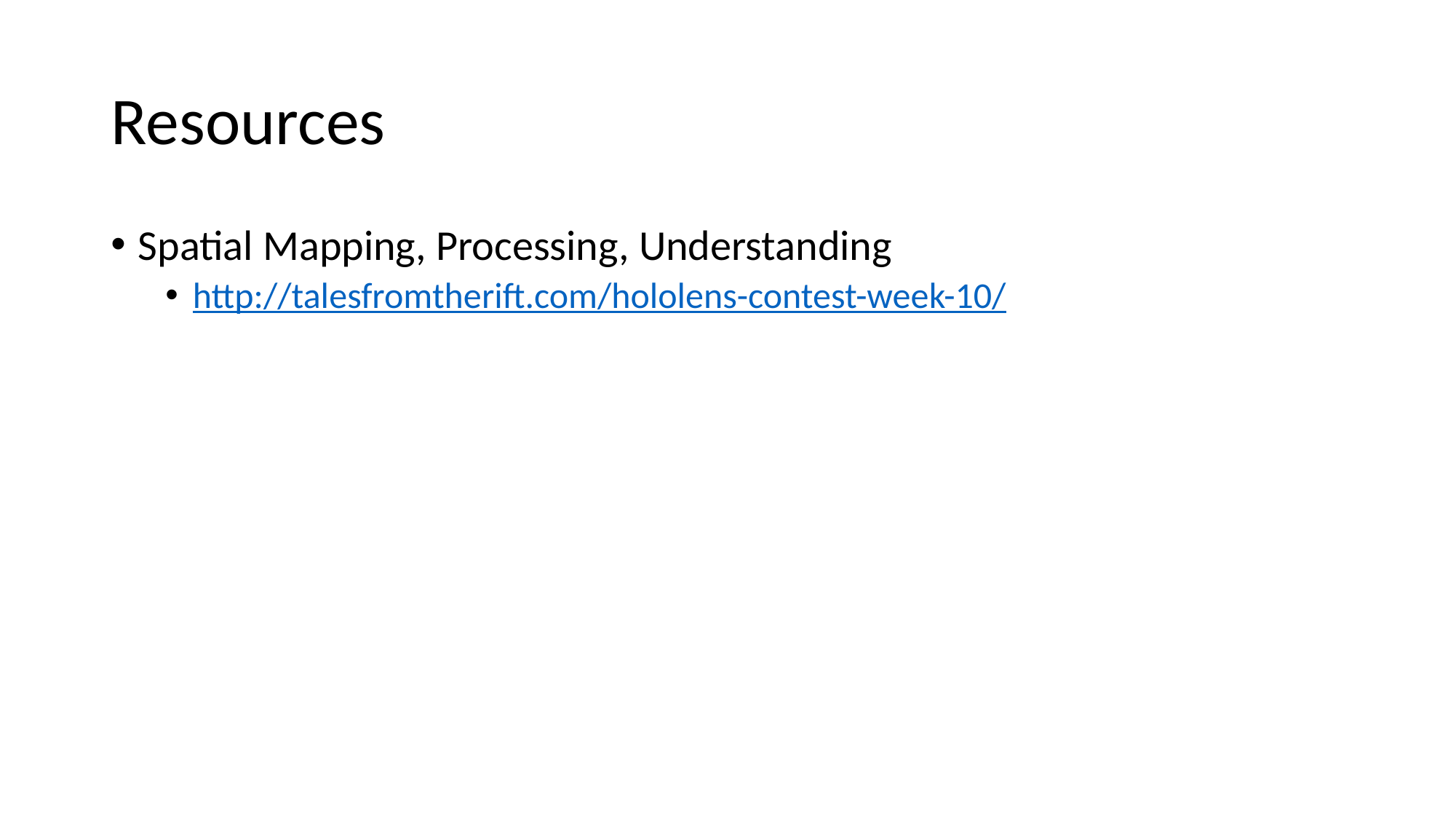

# Resources
Spatial Mapping, Processing, Understanding
http://talesfromtherift.com/hololens-contest-week-10/